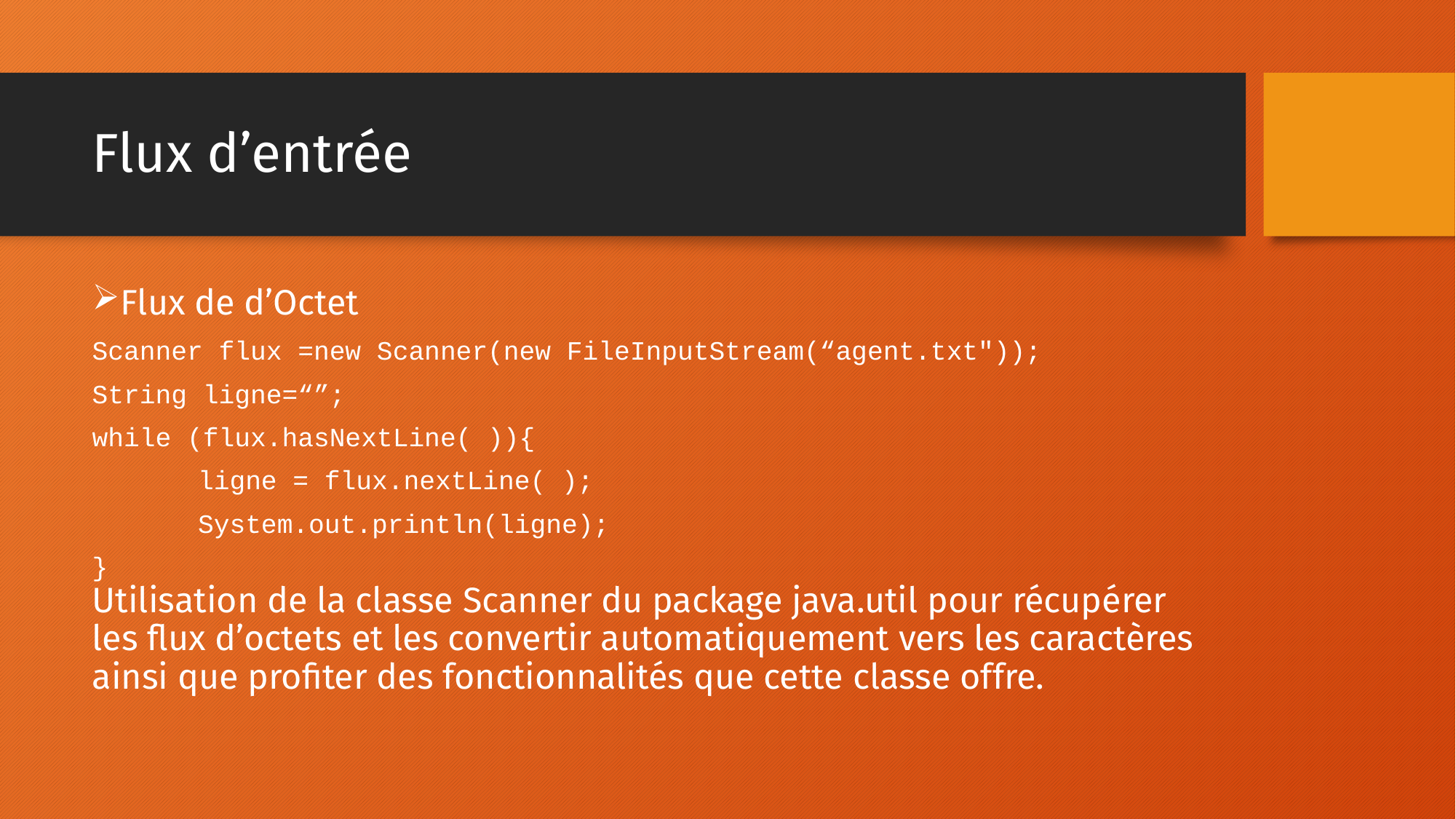

# Flux d’entrée
Flux de d’Octet
Scanner flux =new Scanner(new FileInputStream(“agent.txt"));
String ligne=“”;
while (flux.hasNextLine( )){
	ligne = flux.nextLine( );
	System.out.println(ligne);
}
Utilisation de la classe Scanner du package java.util pour récupérer les flux d’octets et les convertir automatiquement vers les caractères ainsi que profiter des fonctionnalités que cette classe offre.